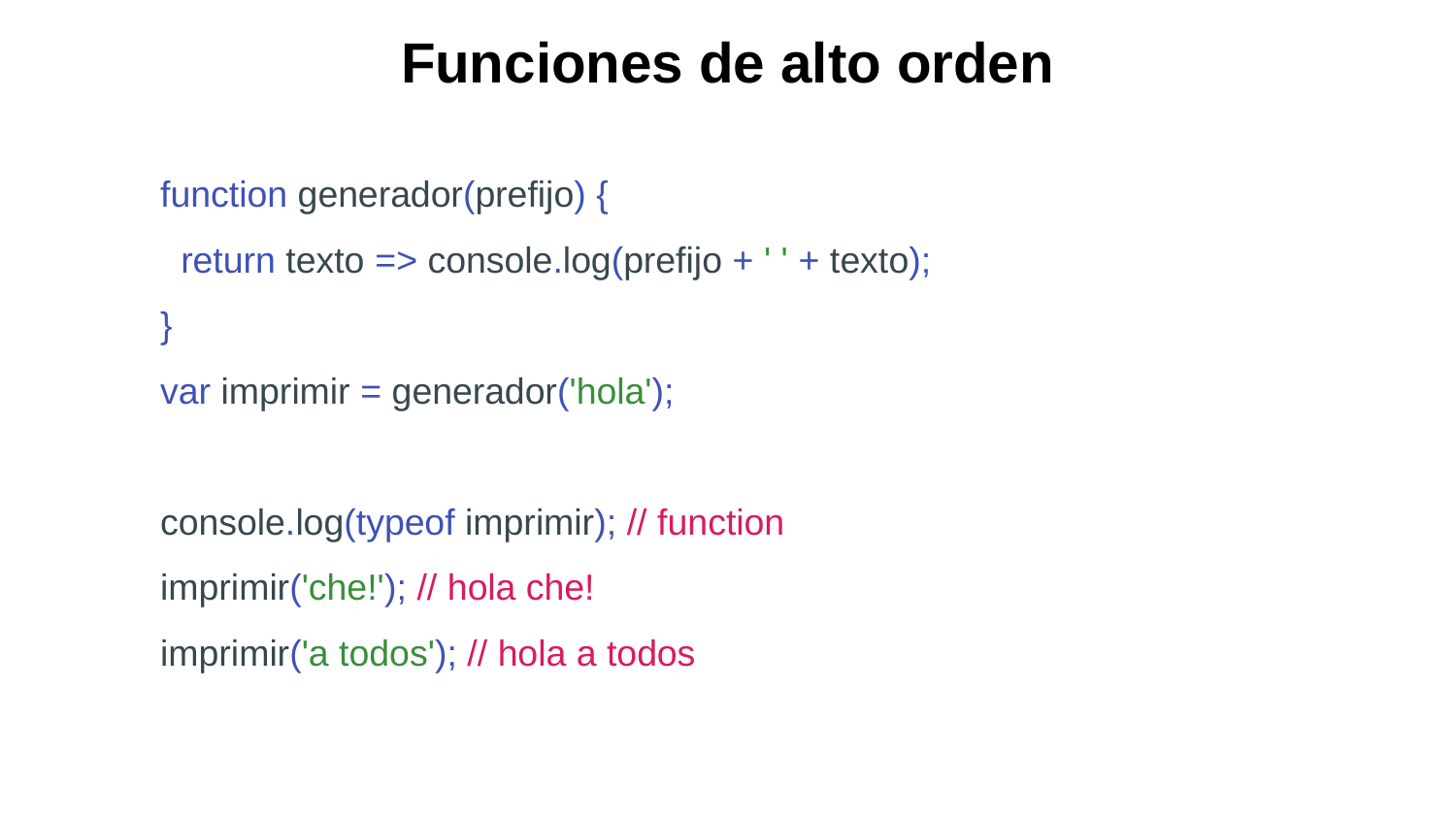

Funciones de alto orden
function generador(prefijo) {
  return texto => console.log(prefijo + ' ' + texto);
}
var imprimir = generador('hola');
console.log(typeof imprimir); // function
imprimir('che!'); // hola che!
imprimir('a todos'); // hola a todos